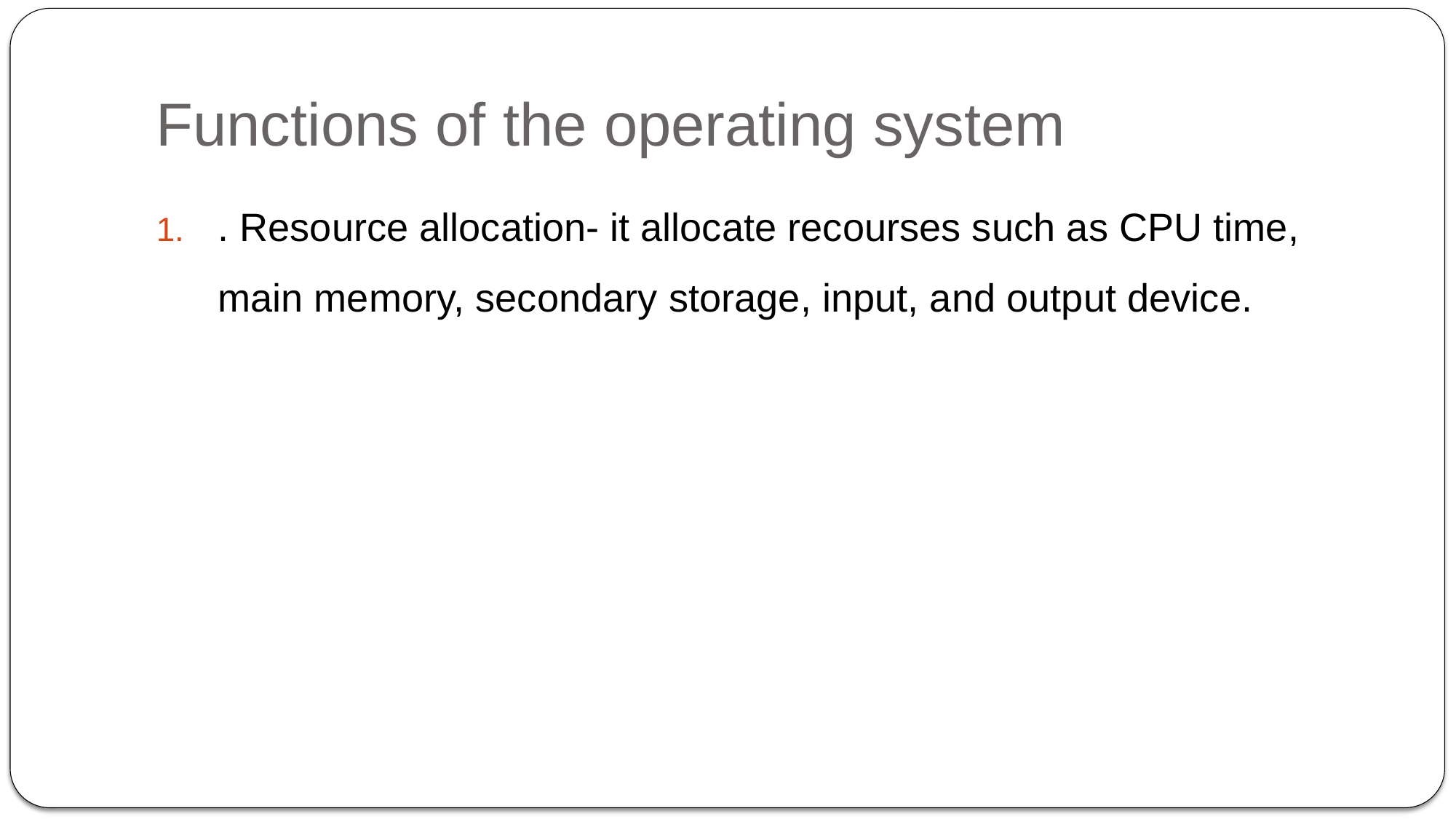

# Functions of the operating system
. Resource allocation- it allocate recourses such as CPU time, main memory, secondary storage, input, and output device.